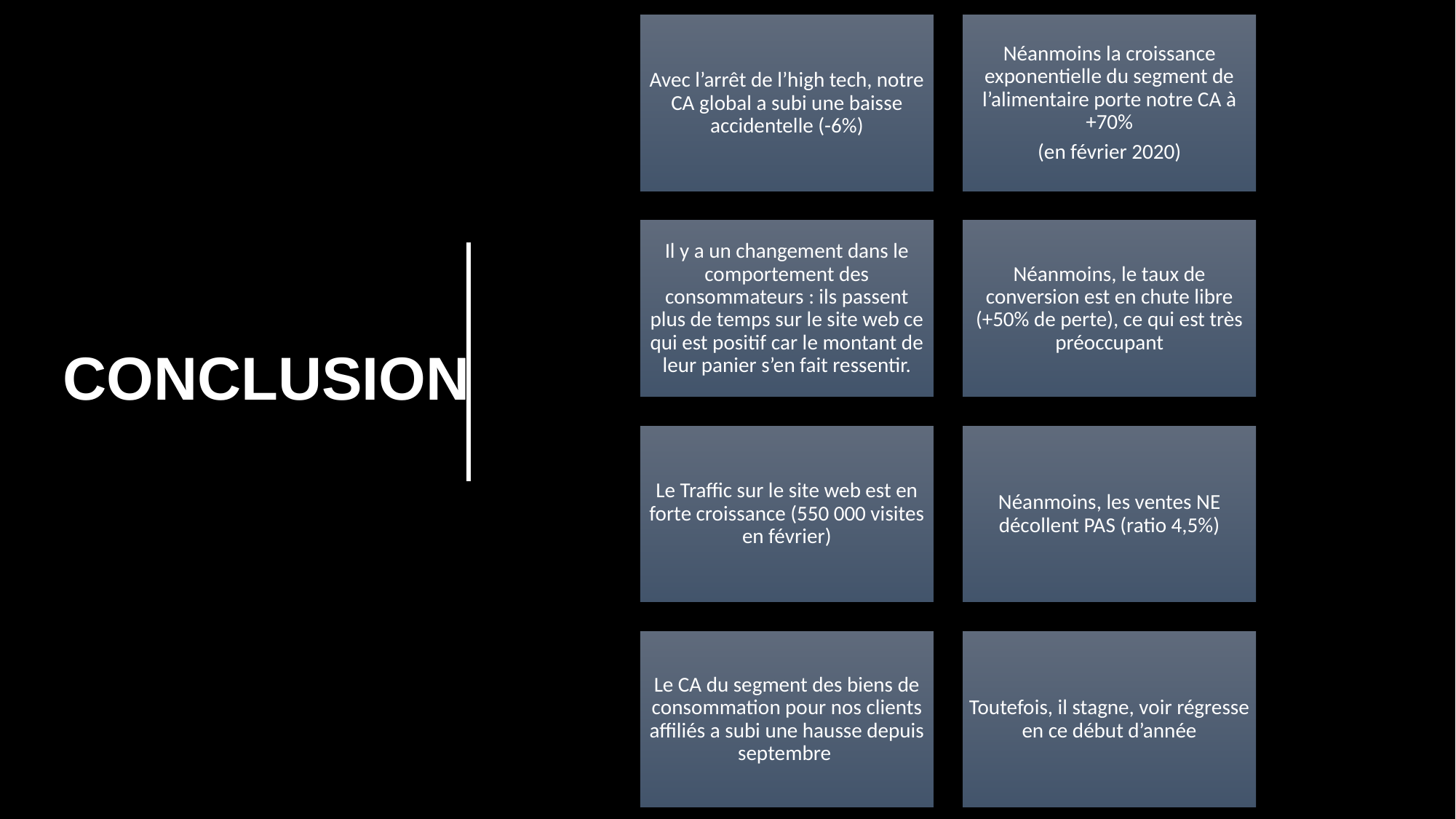

Avec l’arrêt de l’high tech, notre CA global a subi une baisse accidentelle (-6%)
Néanmoins la croissance exponentielle du segment de l’alimentaire porte notre CA à +70%
(en février 2020)
Il y a un changement dans le comportement des consommateurs : ils passent plus de temps sur le site web ce qui est positif car le montant de leur panier s’en fait ressentir.
Néanmoins, le taux de conversion est en chute libre (+50% de perte), ce qui est très préoccupant
Le Traffic sur le site web est en forte croissance (550 000 visites en février)
Néanmoins, les ventes NE décollent PAS (ratio 4,5%)
Le CA du segment des biens de consommation pour nos clients affiliés a subi une hausse depuis septembre
Toutefois, il stagne, voir régresse en ce début d’année
CONCLUSION